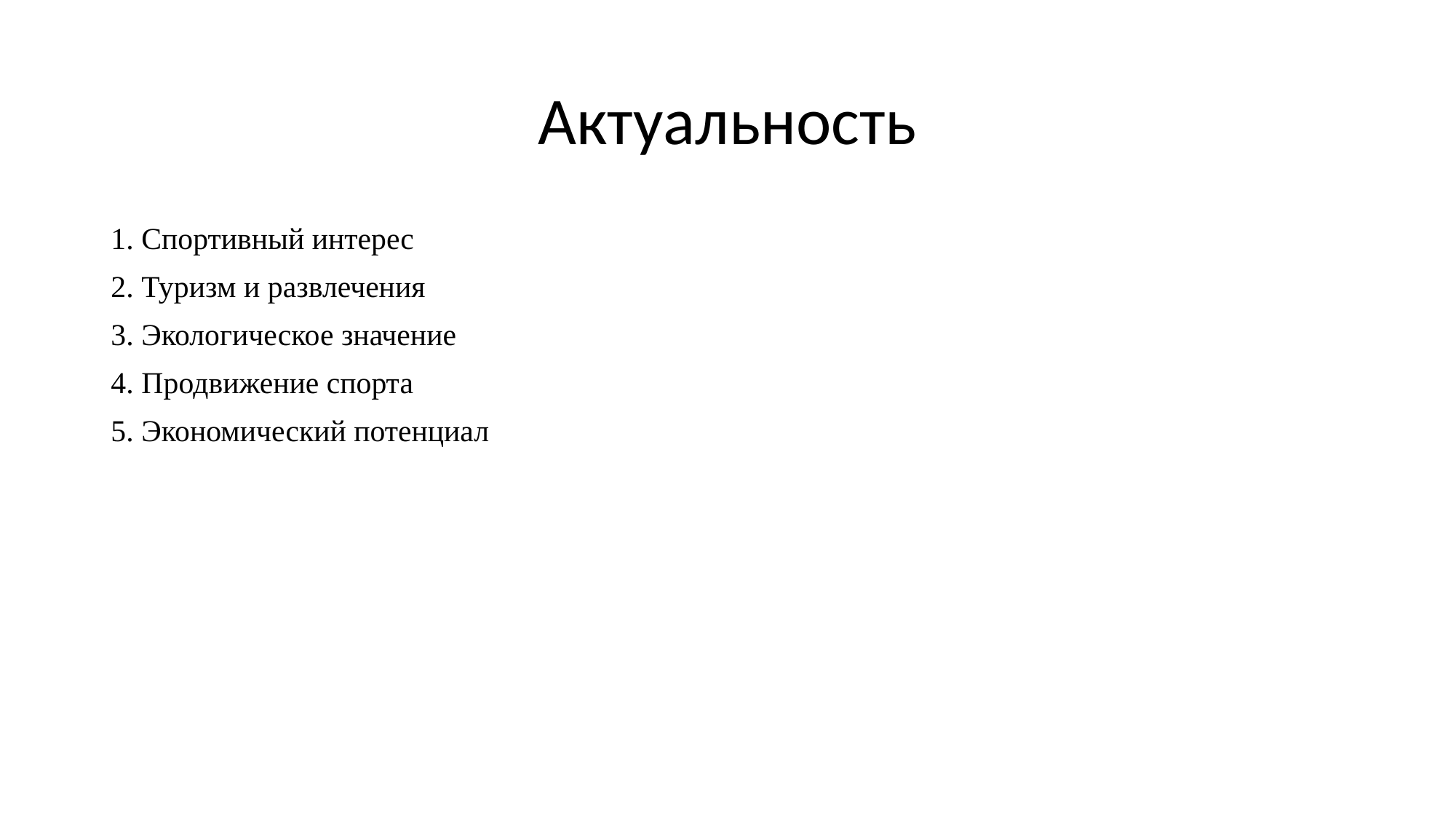

# Актуальность
1. Спортивный интерес
2. Туризм и развлечения
3. Экологическое значение
4. Продвижение спорта
5. Экономический потенциал